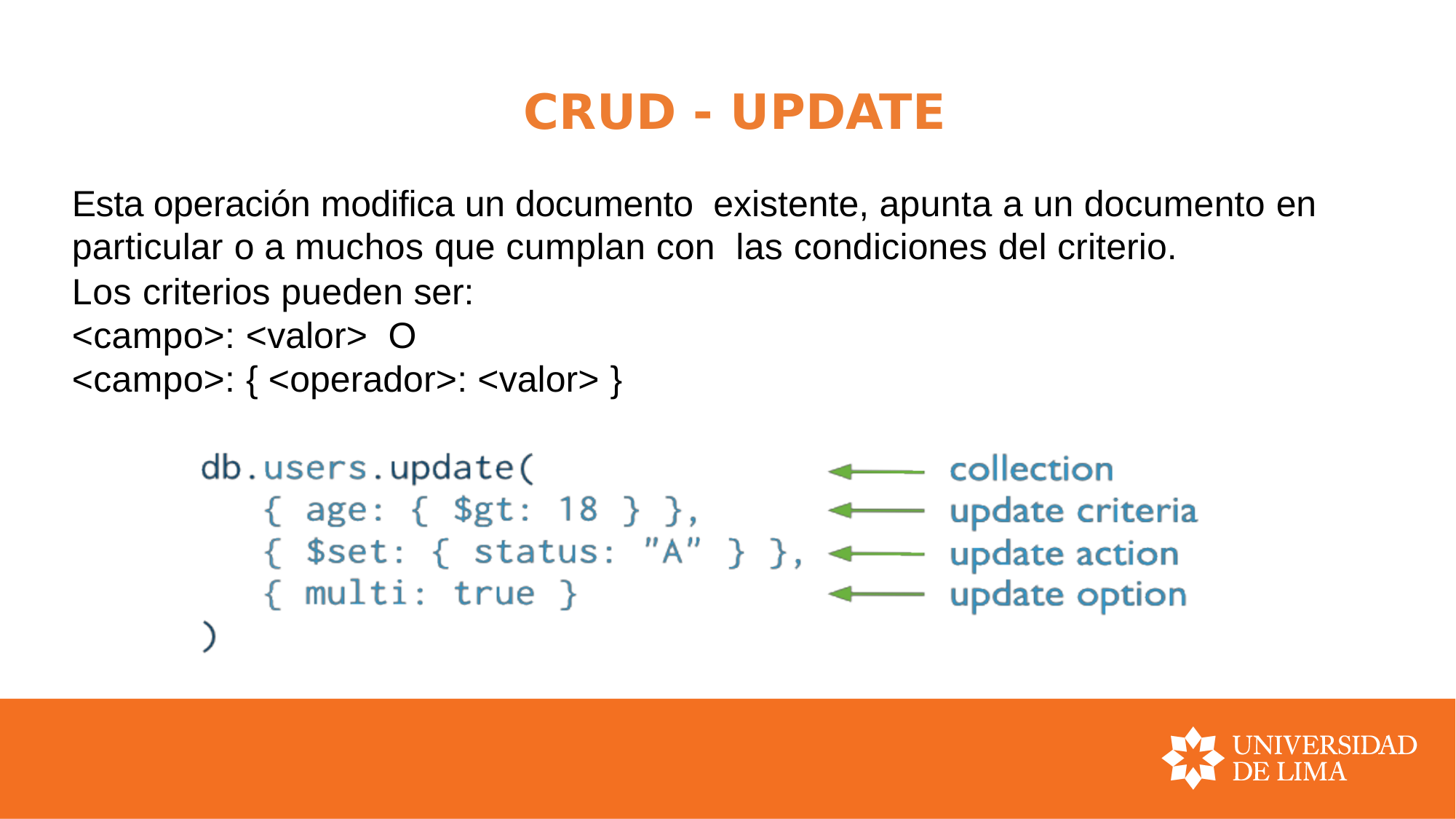

# CRUD - UPDATE
Esta operación modifica un documento  existente, apunta a un documento en  particular o a muchos que cumplan con  las condiciones del criterio.
Los criterios pueden ser:
<campo>: <valor>  O
<campo>: { <operador>: <valor> }